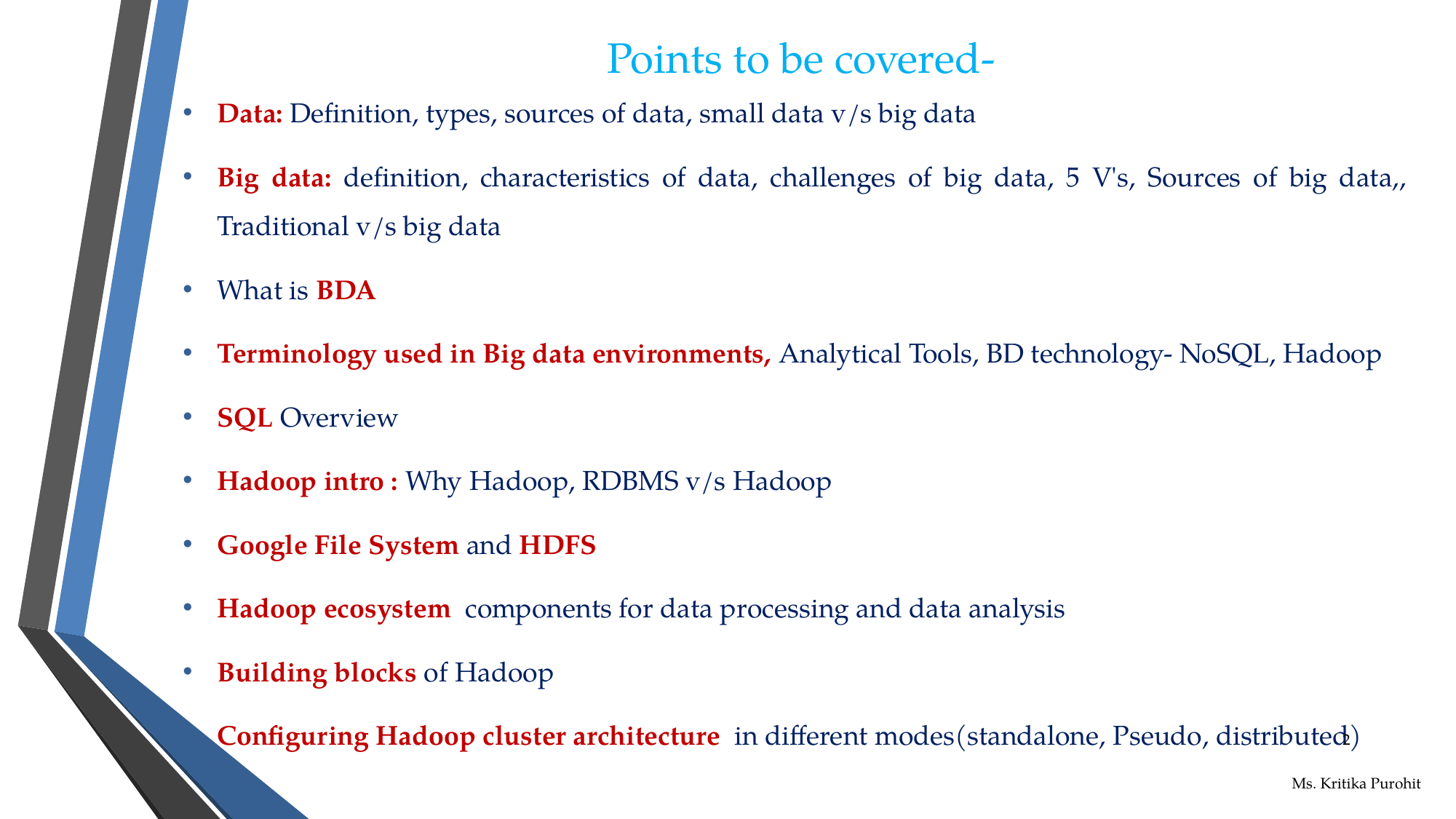

# Points to be covered-
Data: Definition, types, sources of data, small data v/s big data
Big data: definition, characteristics of data, challenges of big data, 5 V's, Sources of big data,,  Traditional v/s big data
What is BDA
Terminology used in Big data environments, Analytical Tools, BD technology- NoSQL, Hadoop
SQL Overview
Hadoop intro : Why Hadoop, RDBMS v/s Hadoop
Google File System and HDFS
Hadoop ecosystem  components for data processing and data analysis
Building blocks of Hadoop
Configuring Hadoop cluster architecture  in different modes(standalone, Pseudo, distributed)
2
Ms. Kritika Purohit